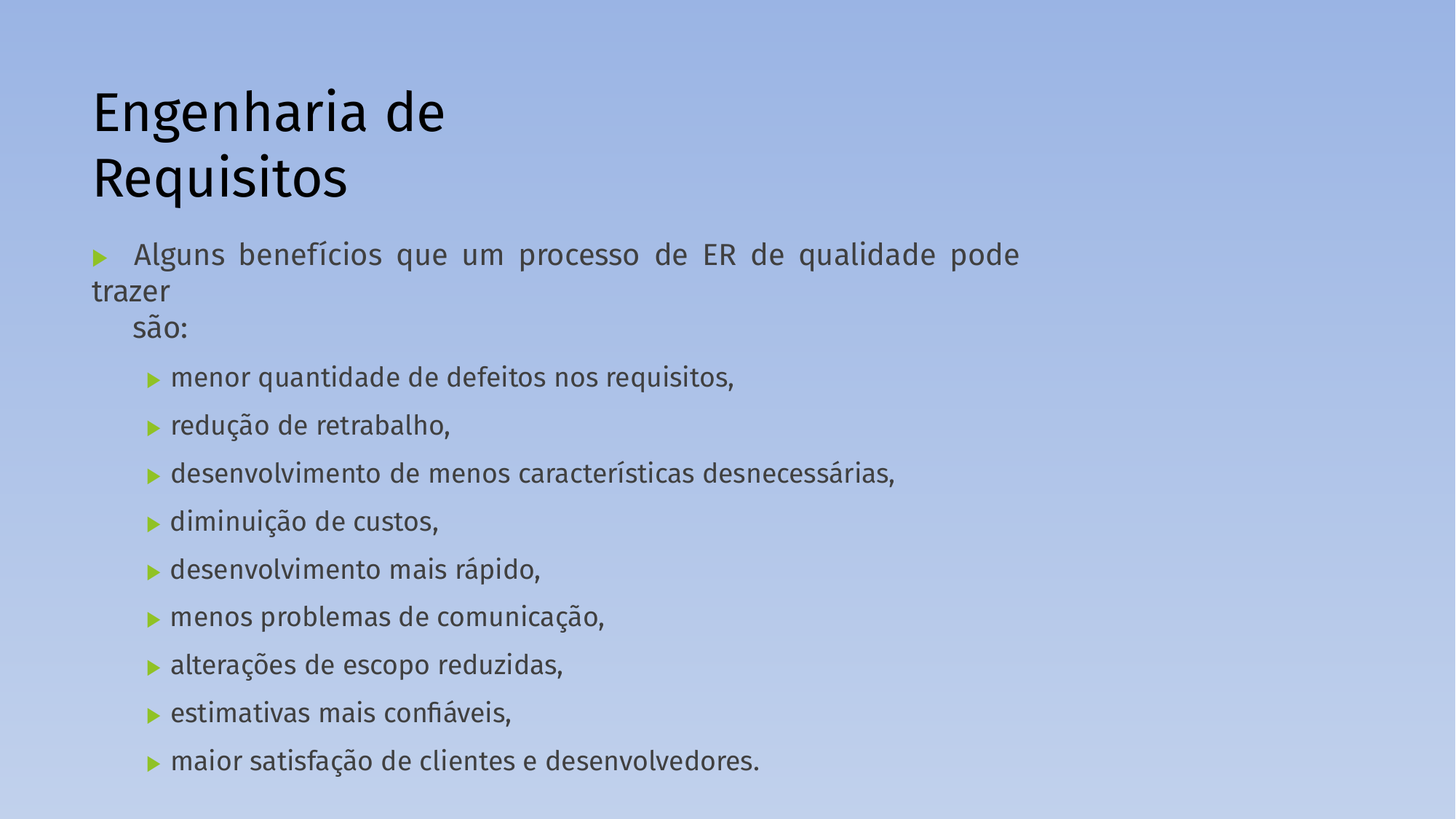

# Engenharia de Requisitos
▶	Alguns benefícios que um processo de ER de qualidade pode trazer
são:
▶ menor quantidade de defeitos nos requisitos,
▶ redução de retrabalho,
▶ desenvolvimento de menos características desnecessárias,
▶ diminuição de custos,
▶ desenvolvimento mais rápido,
▶ menos problemas de comunicação,
▶ alterações de escopo reduzidas,
▶ estimativas mais confiáveis,
▶ maior satisfação de clientes e desenvolvedores.